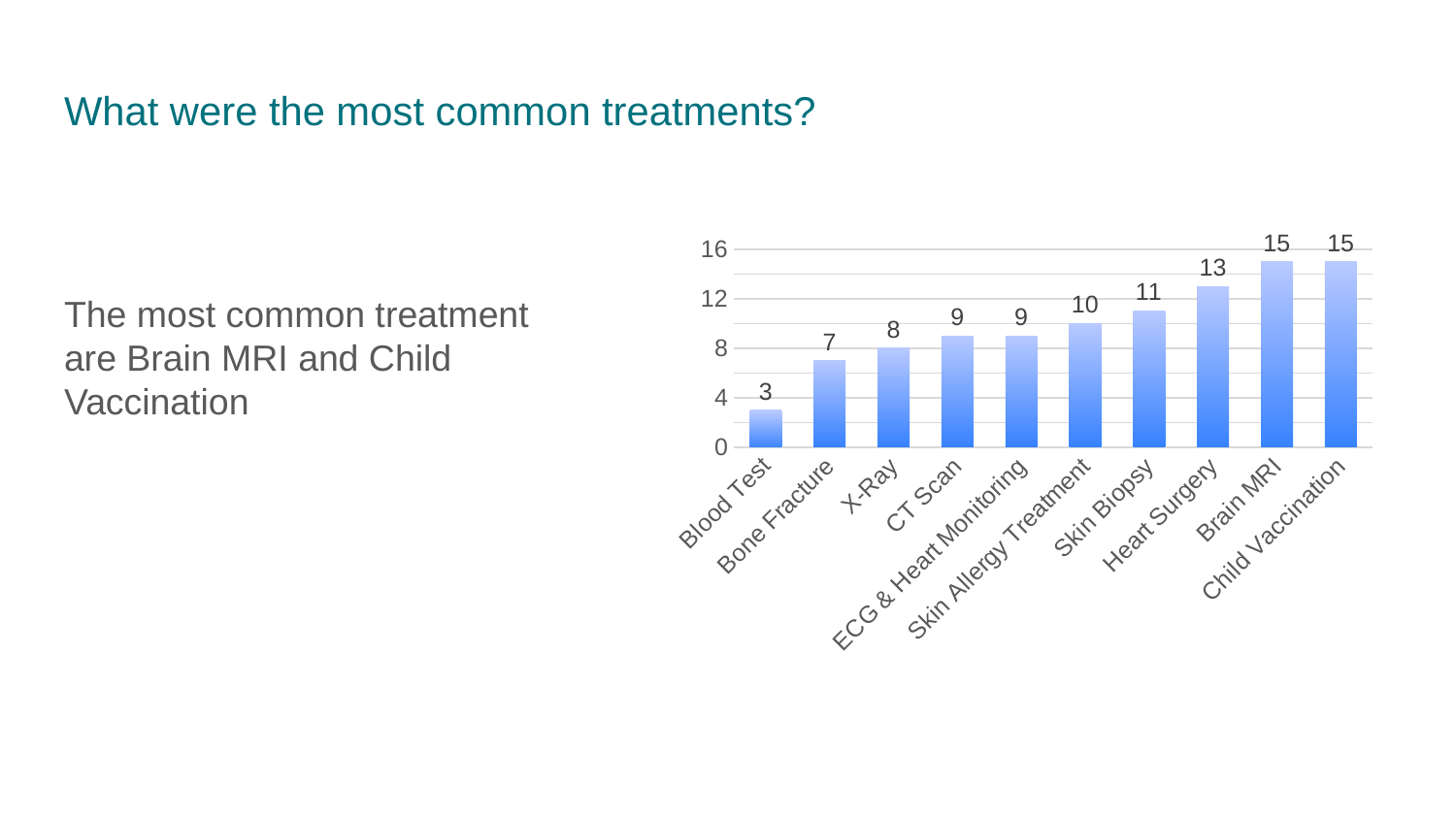

# What were the most common treatments?

### Chart

| Category | Total |
|---|---|
| Blood Test | 3.0 |
| Bone Fracture | 7.0 |
| X-Ray | 8.0 |
| CT Scan | 9.0 |
| ECG & Heart Monitoring | 9.0 |
| Skin Allergy Treatment | 10.0 |
| Skin Biopsy | 11.0 |
| Heart Surgery | 13.0 |
| Brain MRI | 15.0 |
| Child Vaccination | 15.0 |
The most common treatment are Brain MRI and Child Vaccination